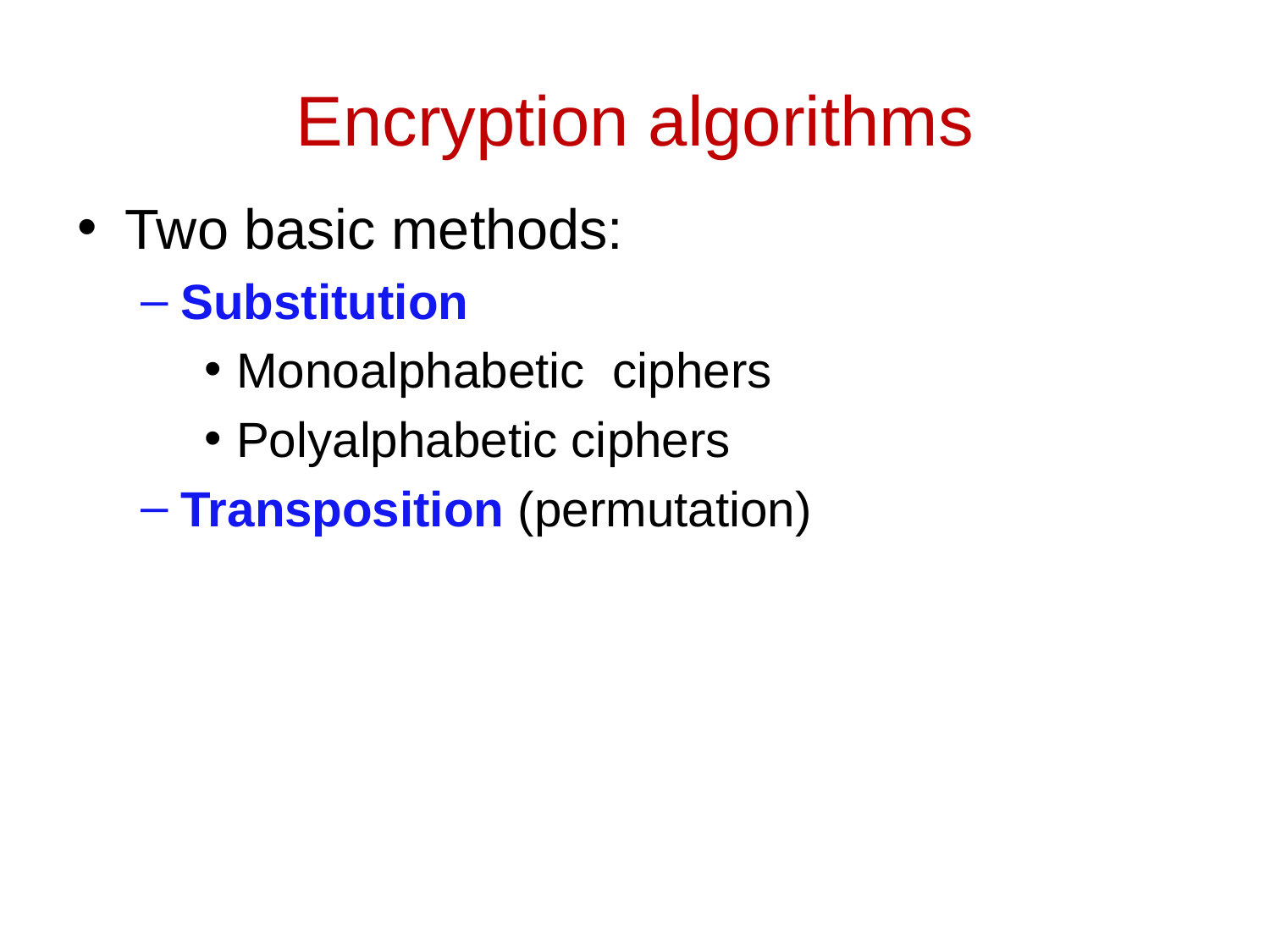

# Encryption algorithms
Two basic methods:
Substitution
Monoalphabetic  ciphers
Polyalphabetic ciphers
Transposition (permutation)